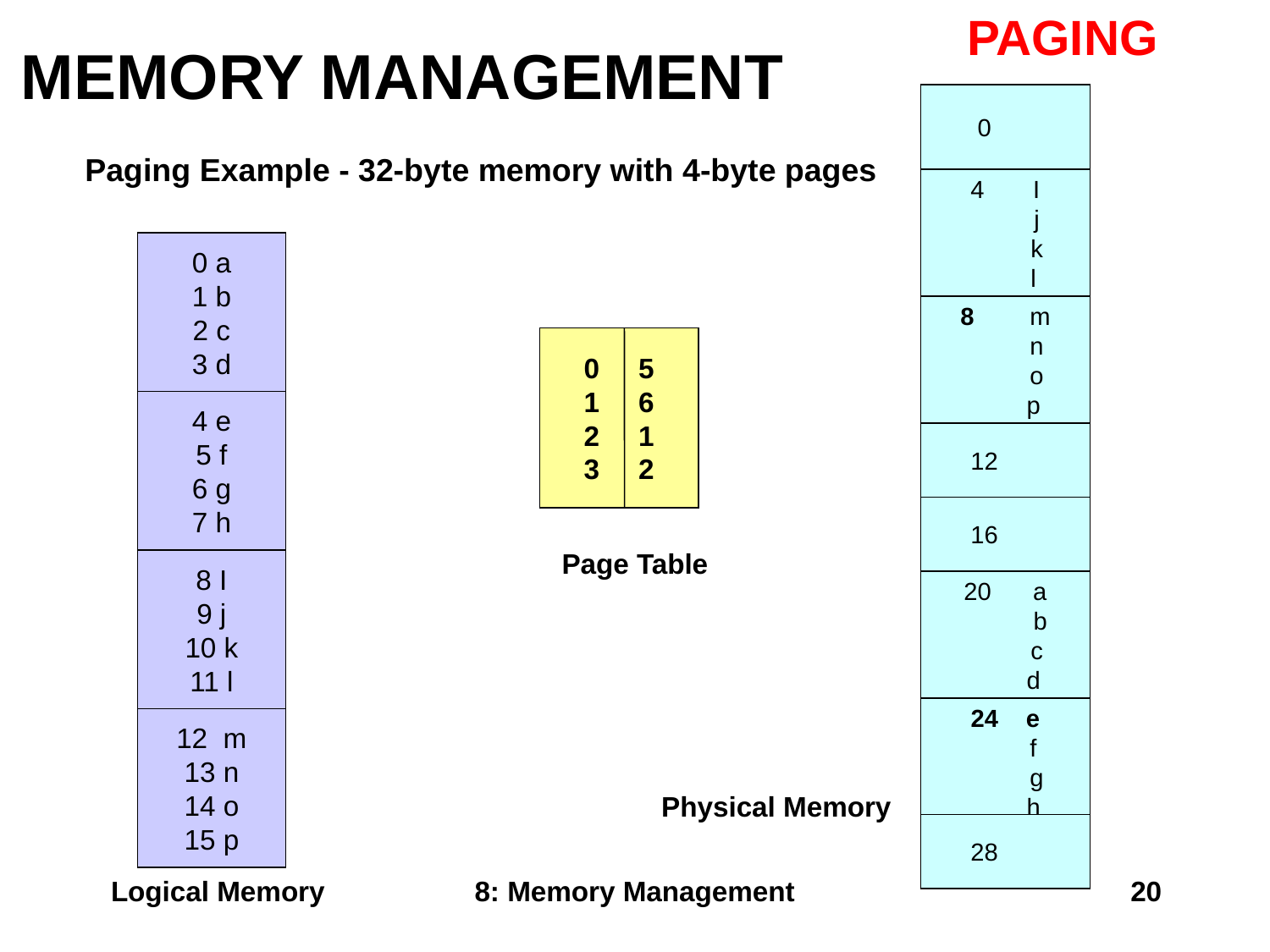

PAGING
MEMORY MANAGEMENT
0
 Paging Example - 32-byte memory with 4-byte pages
4       I
         j
         k
        l
0 a
1 b
2 c
3 d
8        m
         n
         o
        p
0     5
1     6
2     1
3     2

4 e
5 f
6 g
7 h
12
16
Page Table
8 I
9 j
10 k
11 l
20      a
            b
         c
        d
24    e
        f
         g
        h
12  m
13 n
14 o
15 p
Physical Memory
28
Logical Memory
8: Memory Management
20